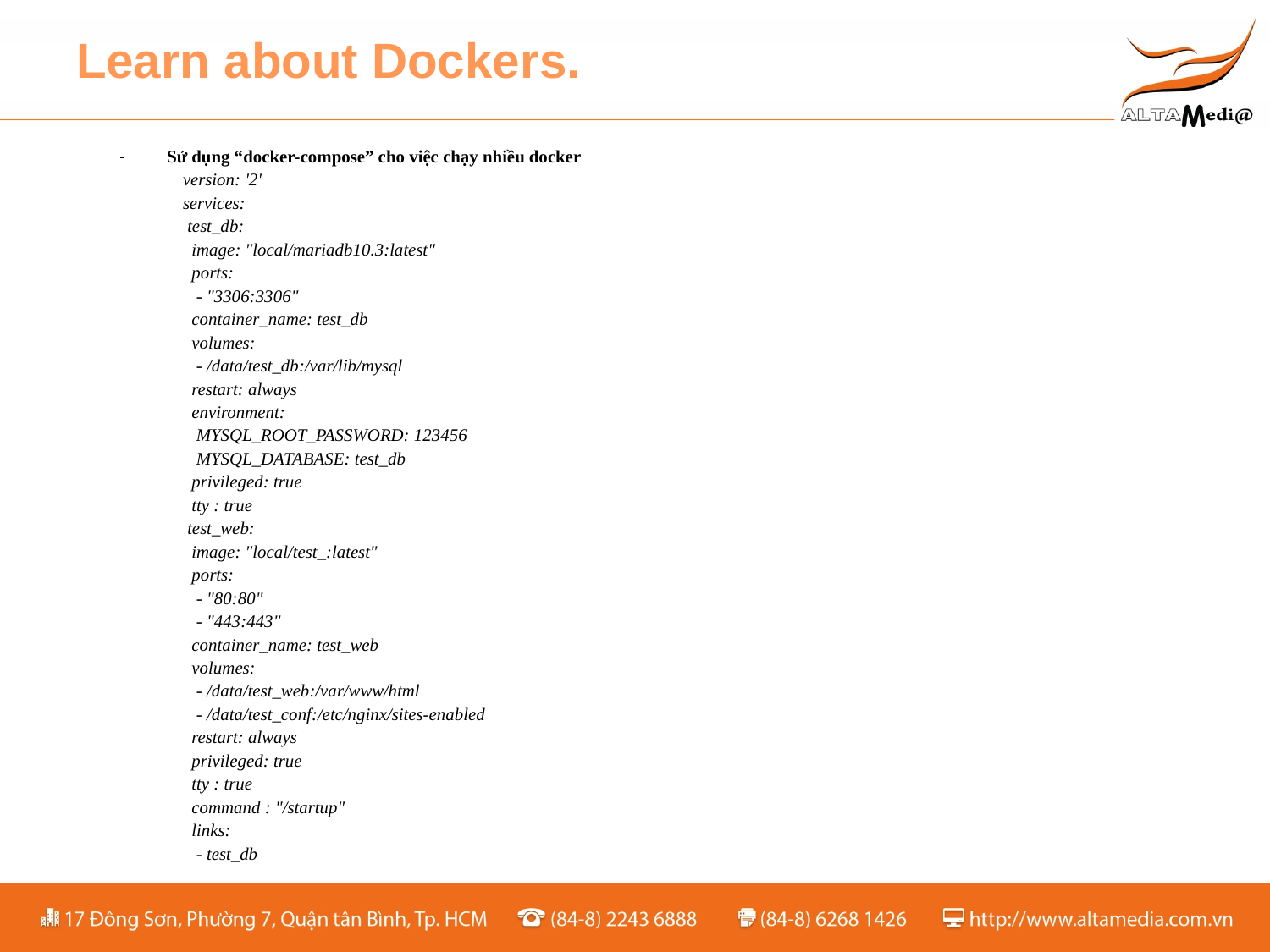

# Learn about Dockers.
Sử dụng “docker-compose” cho việc chạy nhiều docker
version: '2'
services:
 test_db:
  image: "local/mariadb10.3:latest"
  ports:
   - "3306:3306"
  container_name: test_db
  volumes:
   - /data/test_db:/var/lib/mysql
  restart: always
  environment:
   MYSQL_ROOT_PASSWORD: 123456
   MYSQL_DATABASE: test_db
  privileged: true
  tty : true
 test_web:
  image: "local/test_:latest"
  ports:
   - "80:80"
   - "443:443"
  container_name: test_web
  volumes:
   - /data/test_web:/var/www/html
   - /data/test_conf:/etc/nginx/sites-enabled
  restart: always
  privileged: true
  tty : true
  command : "/startup"
  links:
   - test_db